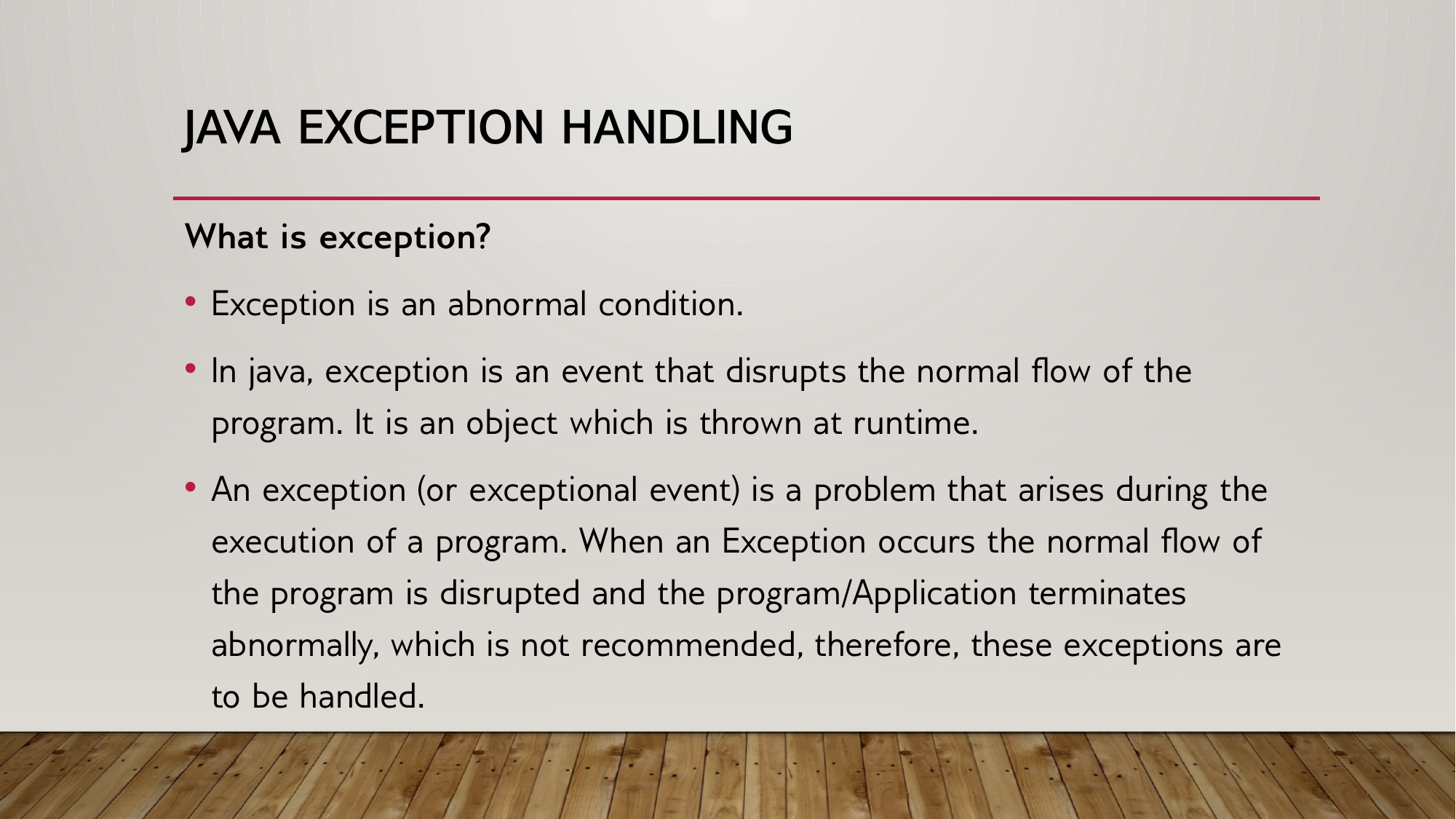

# Java Exception Handling
What is exception?
Exception is an abnormal condition.
In java, exception is an event that disrupts the normal flow of the program. It is an object which is thrown at runtime.
An exception (or exceptional event) is a problem that arises during the execution of a program. When an Exception occurs the normal flow of the program is disrupted and the program/Application terminates abnormally, which is not recommended, therefore, these exceptions are to be handled.